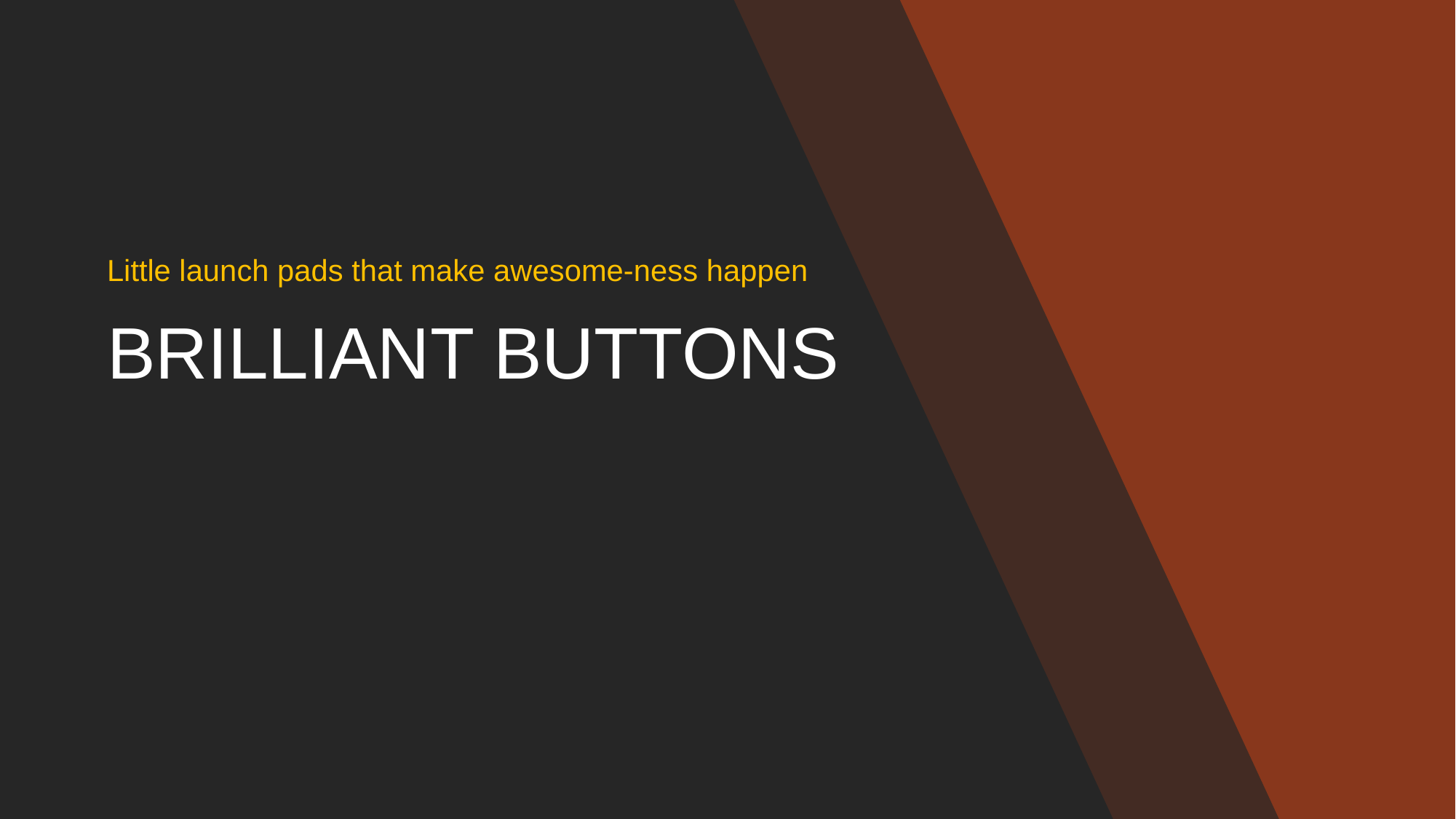

Little launch pads that make awesome-ness happen
# BRILLIANT BUTTONS